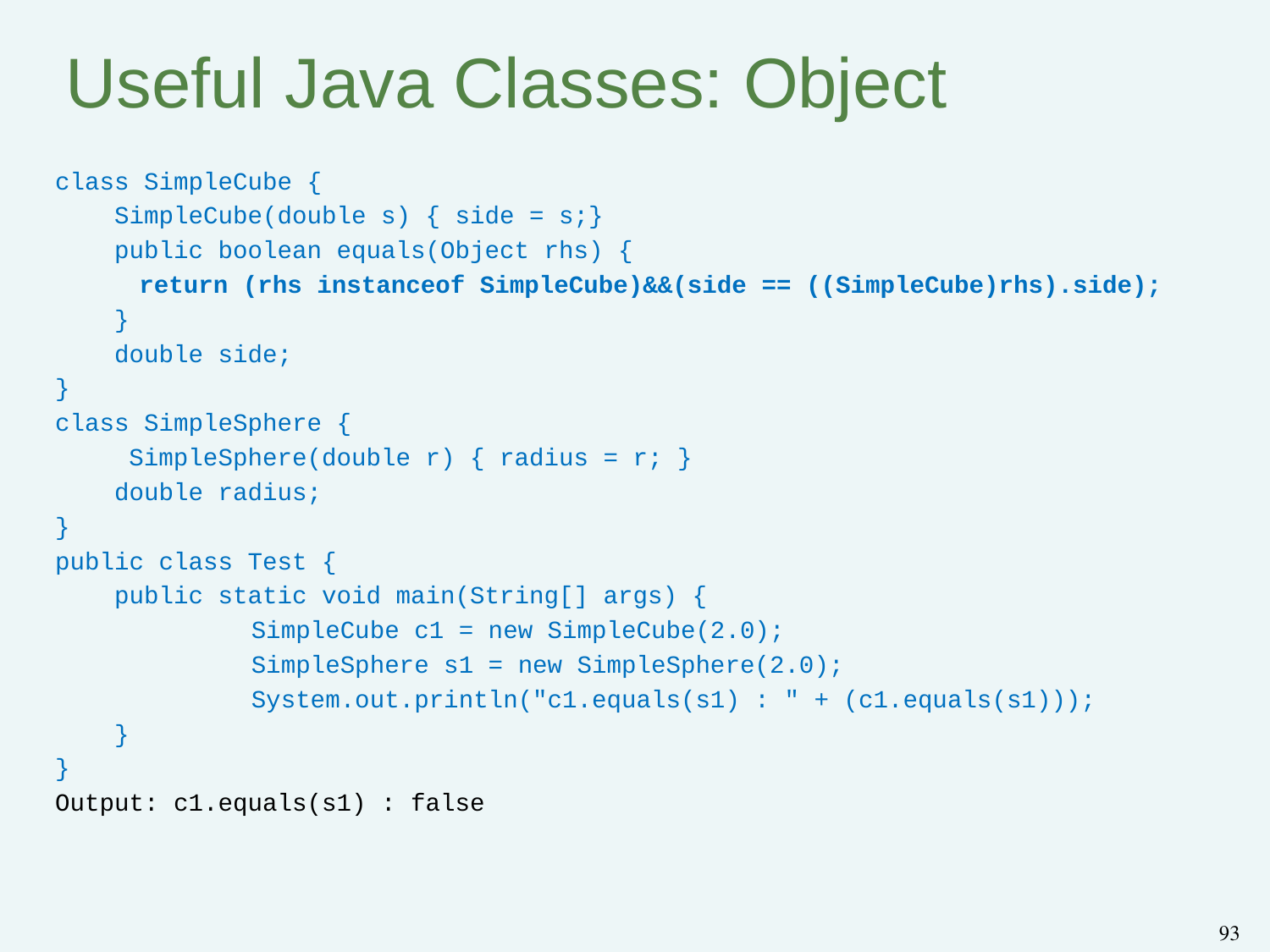

# Useful Java Classes: Object
class SimpleCube {
    SimpleCube(double s) { side = s;}
    public boolean equals(Object rhs) {
	   return (rhs instanceof SimpleCube)&&(side == ((SimpleCube)rhs).side);
    }
    double side;
}
class SimpleSphere {
     SimpleSphere(double r) { radius = r; }
    double radius;
}
public class Test {
    public static void main(String[] args) {
		  SimpleCube c1 = new SimpleCube(2.0);
		  SimpleSphere s1 = new SimpleSphere(2.0);
		  System.out.println("c1.equals(s1) : " + (c1.equals(s1)));
    }
}
Output: c1.equals(s1) : false